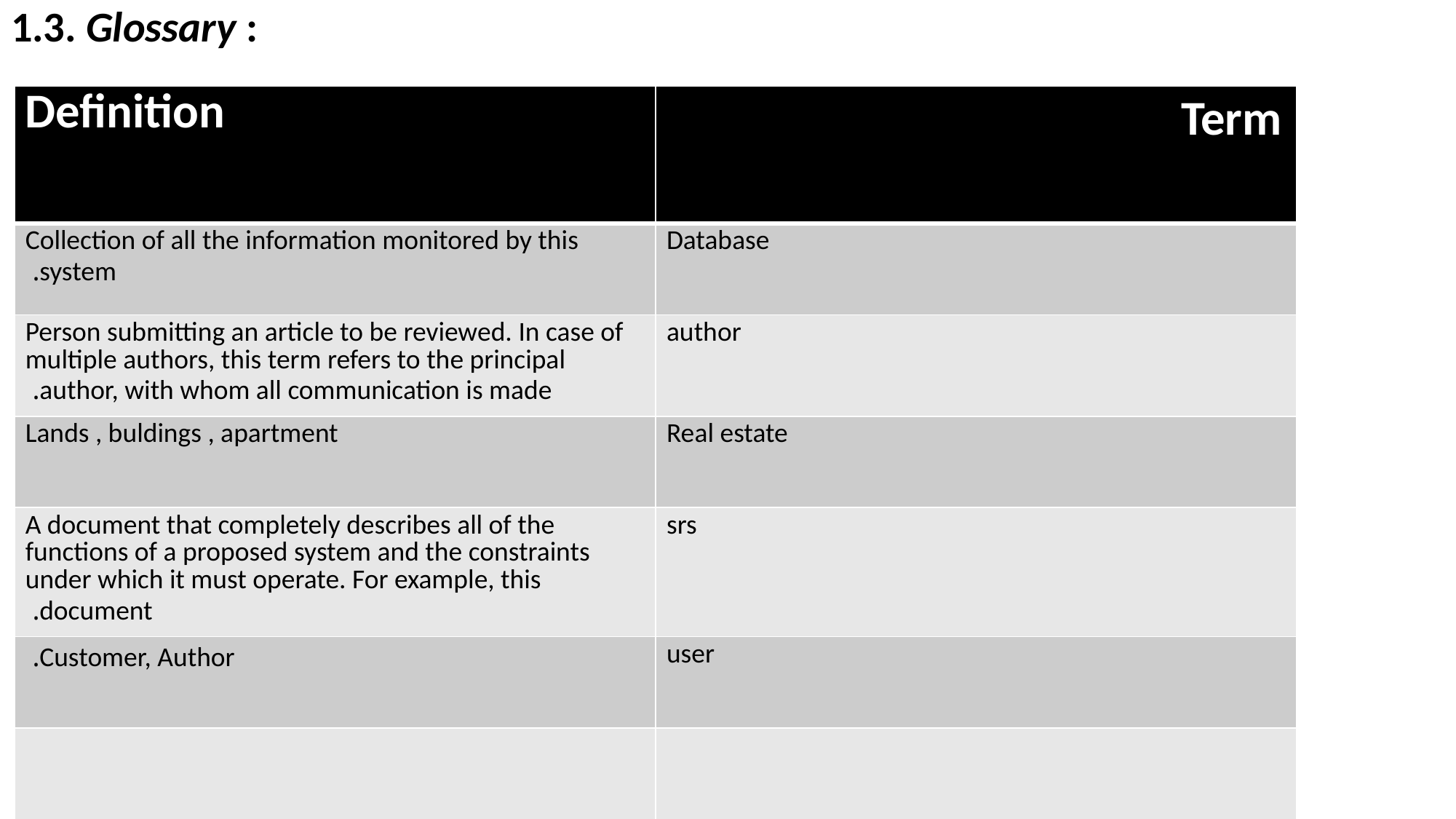

1.3. Glossary :

| Definition | Term |
| --- | --- |
| Collection of all the information monitored by this system. | Database |
| Person submitting an article to be reviewed. In case of multiple authors, this term refers to the principal author, with whom all communication is made. | author |
| Lands , buldings , apartment | Real estate |
| A document that completely describes all of the functions of a proposed system and the constraints under which it must operate. For example, this document. | srs |
| Customer, Author. | user |
|  |  |